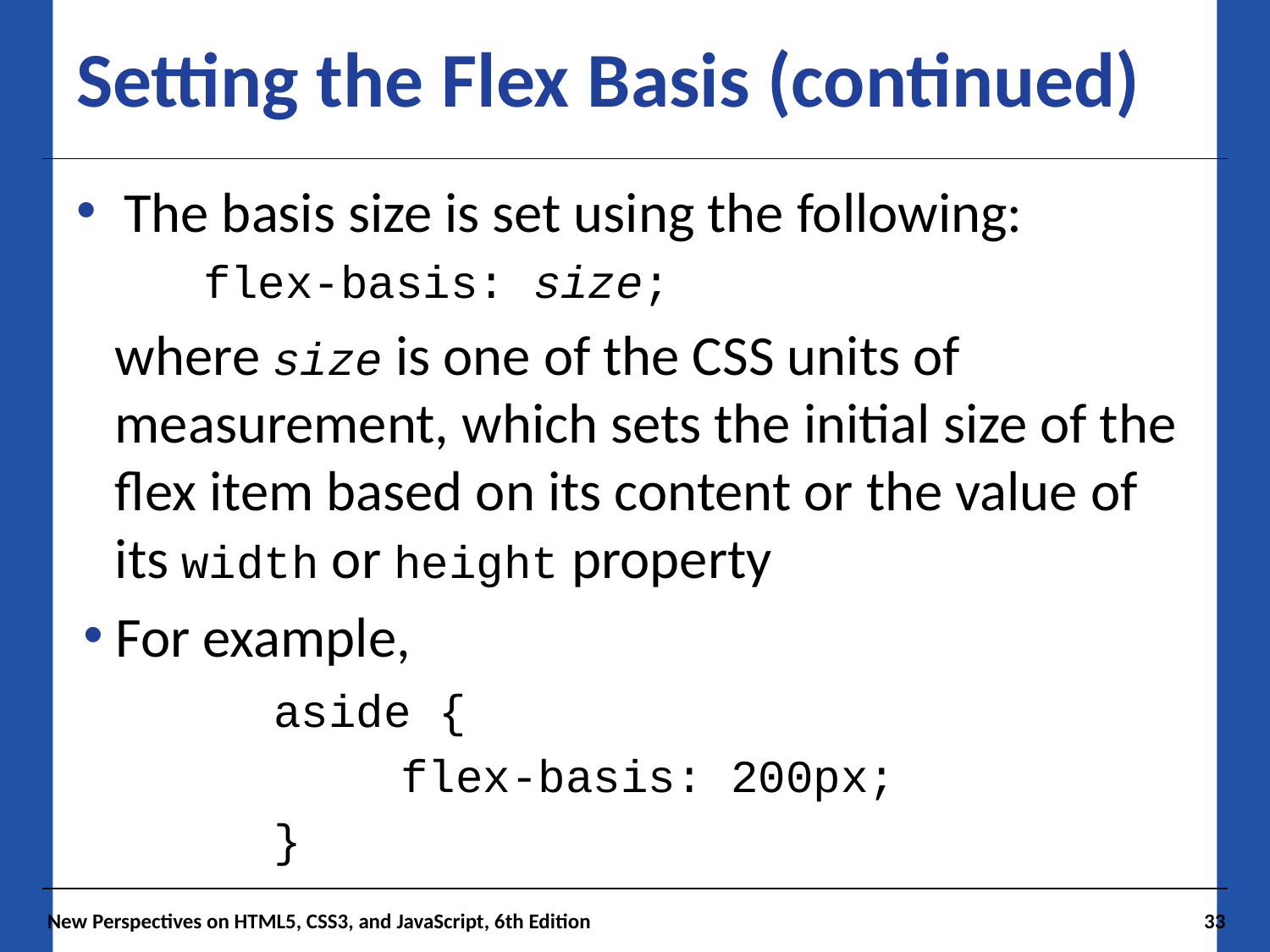

# Setting the Flex Basis (continued)
The basis size is set using the following:
flex-basis: size;
where size is one of the CSS units of measurement, which sets the initial size of the flex item based on its content or the value of its width or height property
 For example,
	aside {
		flex-basis: 200px;
	}
New Perspectives on HTML5, CSS3, and JavaScript, 6th Edition
33